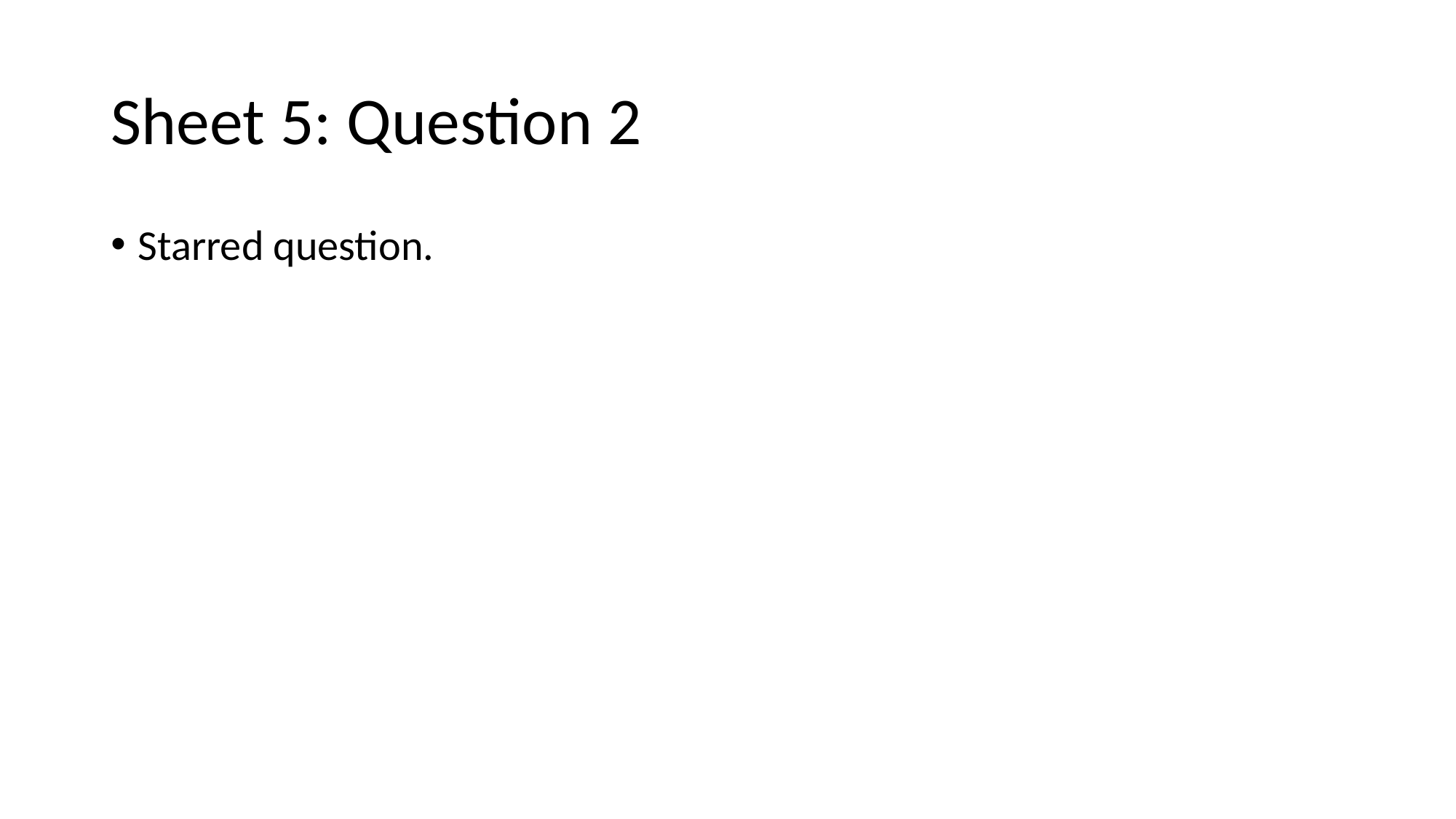

# Sheet 5: Question 2
Starred question.